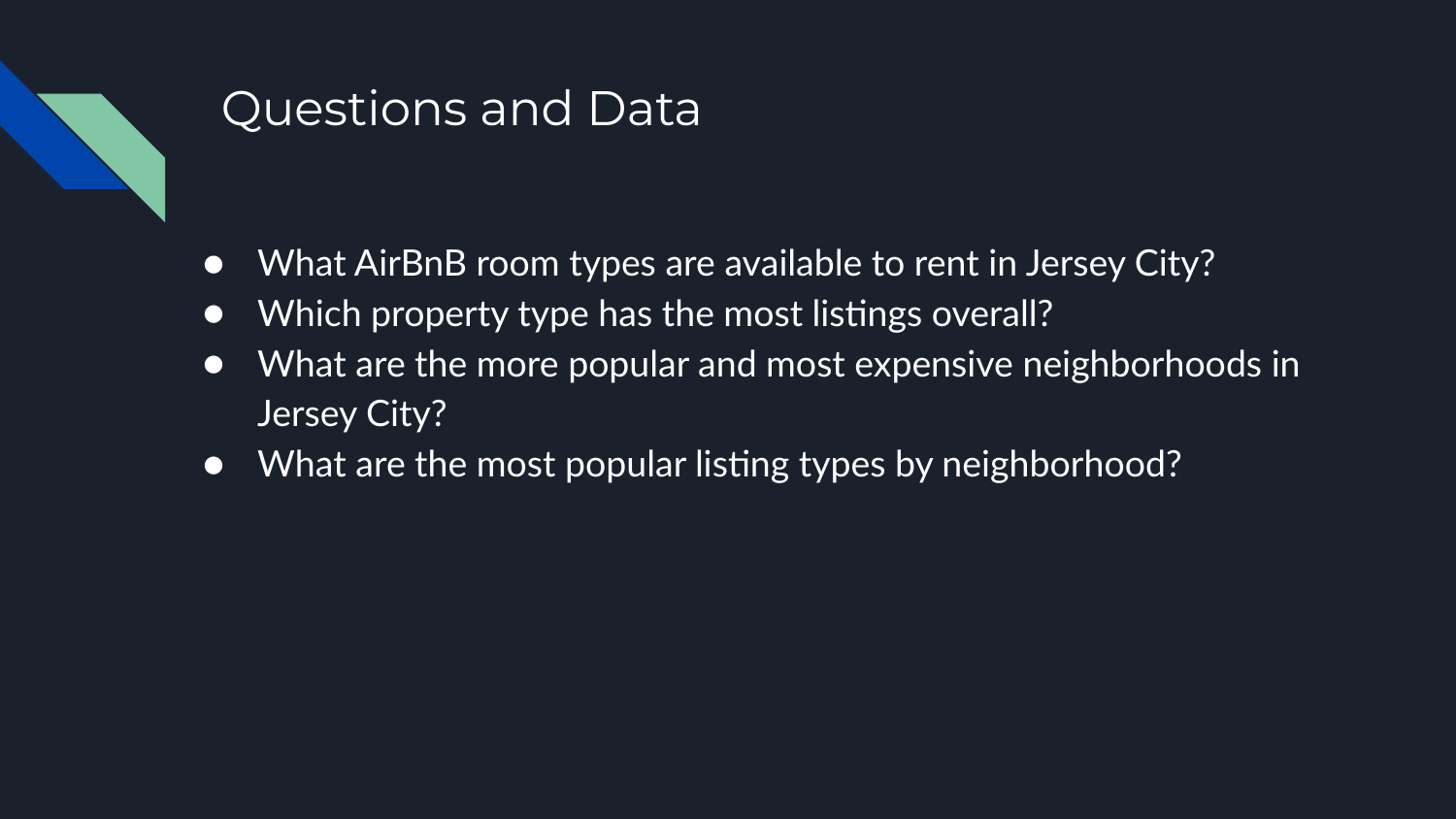

# Questions and Data
What AirBnB room types are available to rent in Jersey City?
Which property type has the most listings overall?
What are the more popular and most expensive neighborhoods in Jersey City?
What are the most popular listing types by neighborhood?